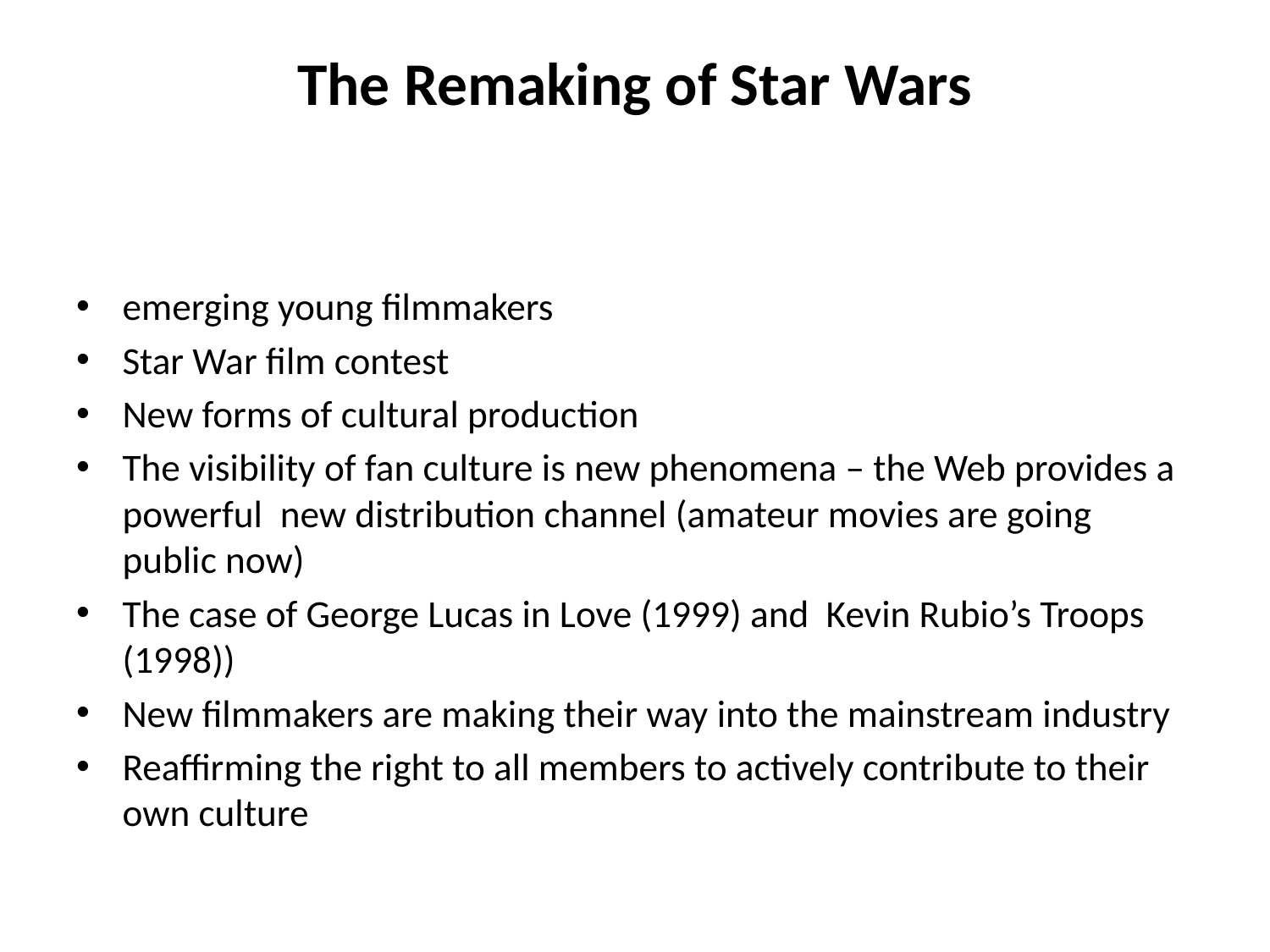

# The Remaking of Star Wars

emerging young filmmakers
Star War film contest
New forms of cultural production
The visibility of fan culture is new phenomena – the Web provides a powerful  new distribution channel (amateur movies are going public now)
The case of George Lucas in Love (1999) and  Kevin Rubio’s Troops (1998))
New filmmakers are making their way into the mainstream industry
Reaffirming the right to all members to actively contribute to their own culture